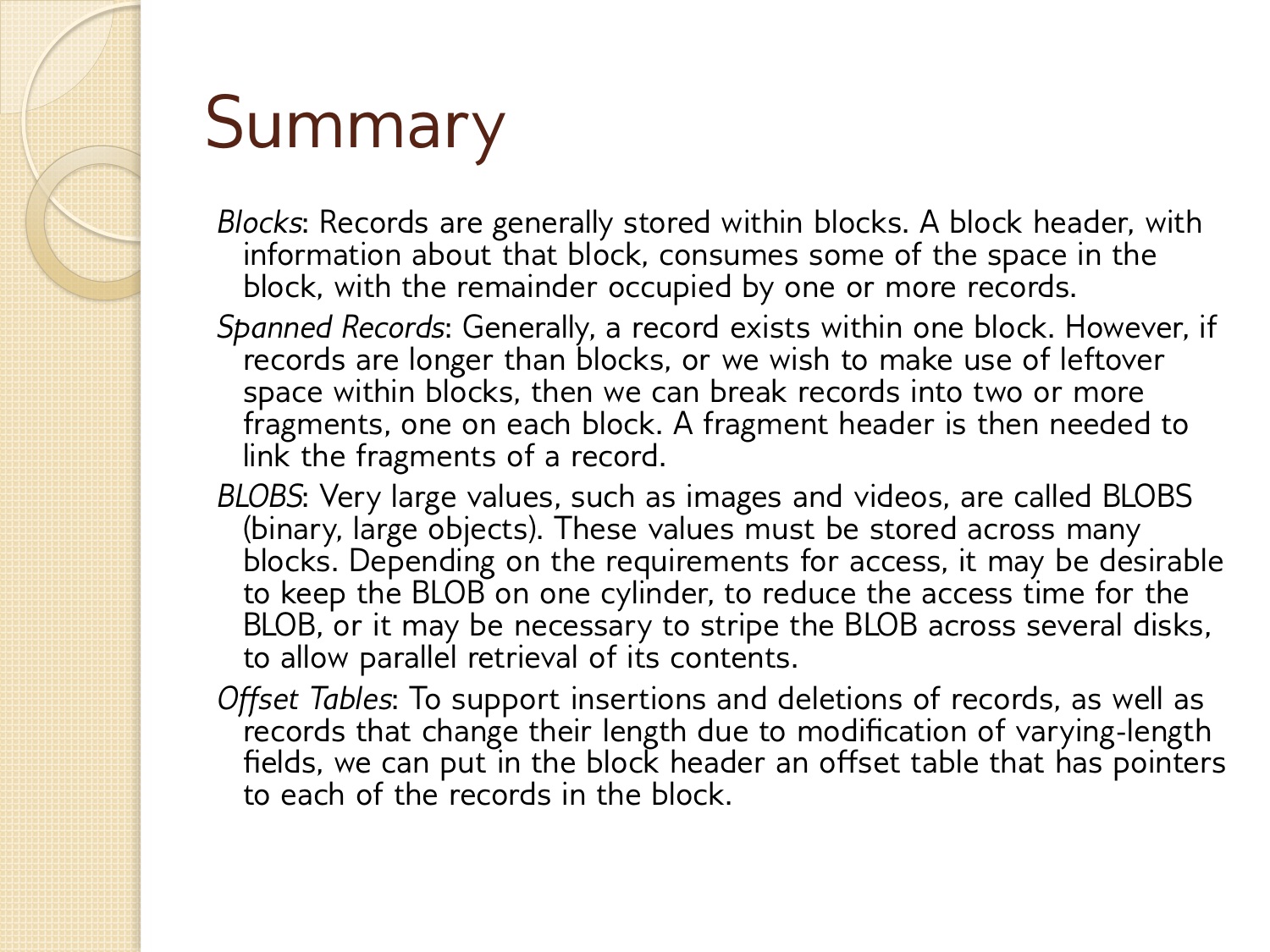

# Summary
Blocks: Records are generally stored within blocks. A block header, with information about that block, consumes some of the space in the block, with the remainder occupied by one or more records.
Spanned Records: Generally, a record exists within one block. However, if records are longer than blocks, or we wish to make use of leftover space within blocks, then we can break records into two or more fragments, one on each block. A fragment header is then needed to link the fragments of a record.
BLOBS: Very large values, such as images and videos, are called BLOBS (binary, large objects). These values must be stored across many blocks. Depending on the requirements for access, it may be desirable to keep the BLOB on one cylinder, to reduce the access time for the BLOB, or it may be necessary to stripe the BLOB across several disks, to allow parallel retrieval of its contents.
Offset Tables: To support insertions and deletions of records, as well as records that change their length due to modification of varying-length fields, we can put in the block header an offset table that has pointers to each of the records in the block.